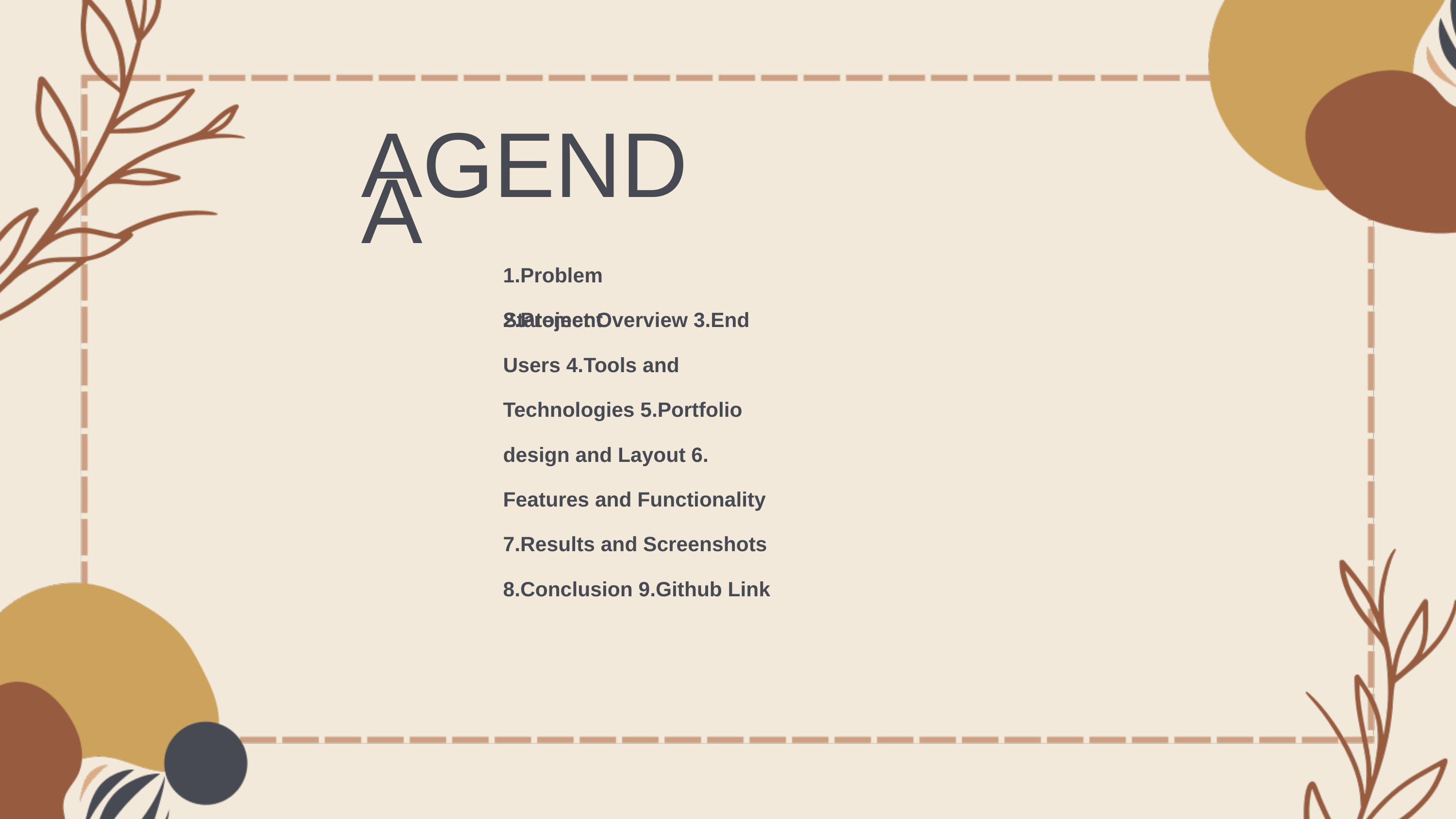

AGENDA

1.Problem Statement
2.Project Overview 3.End Users 4.Tools and Technologies 5.Portfolio design and Layout 6. Features and Functionality 7.Results and Screenshots 8.Conclusion 9.Github Link